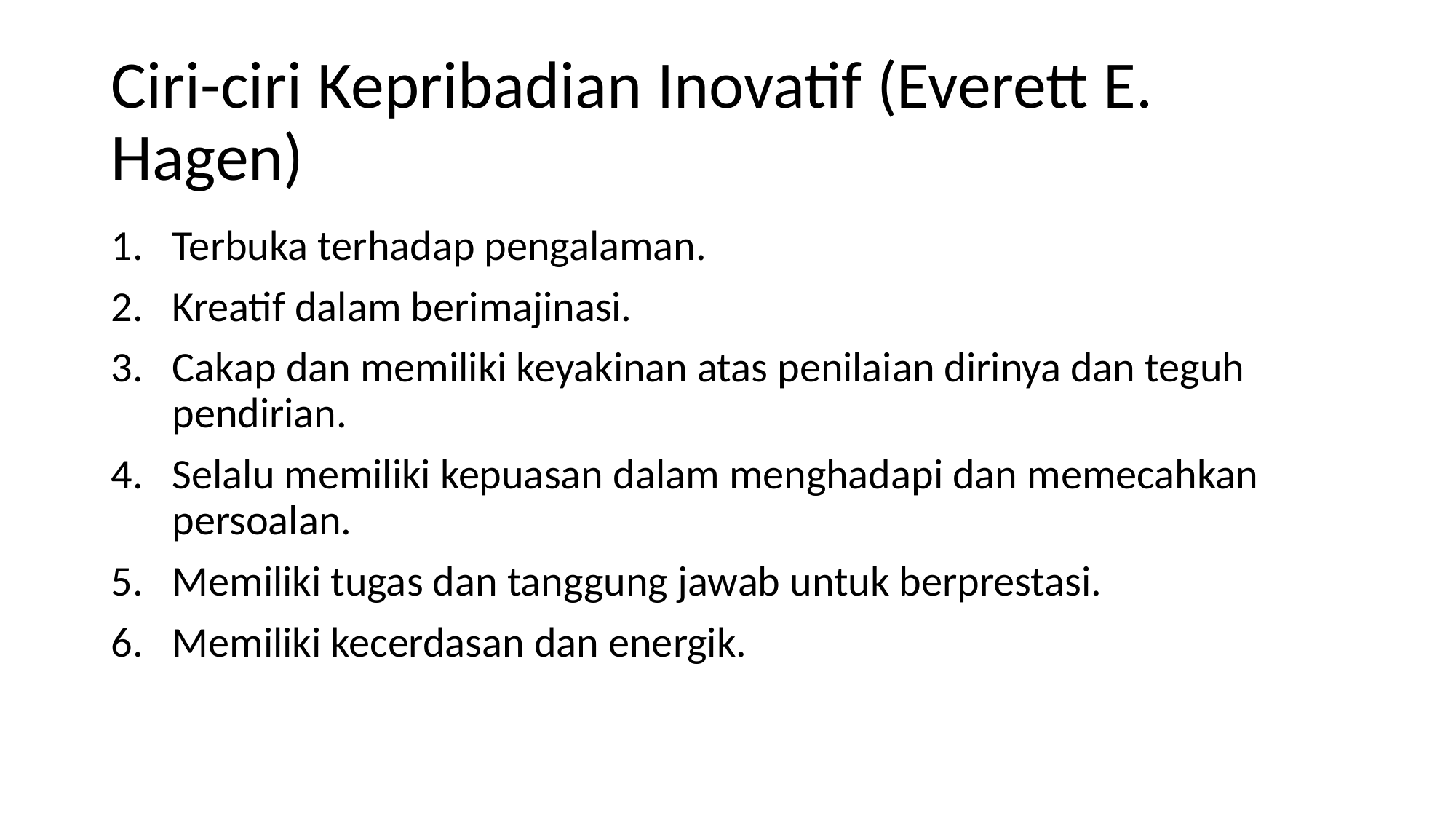

# Ciri-ciri Kepribadian Inovatif (Everett E. Hagen)
Terbuka terhadap pengalaman.
Kreatif dalam berimajinasi.
Cakap dan memiliki keyakinan atas penilaian dirinya dan teguh pendirian.
Selalu memiliki kepuasan dalam menghadapi dan memecahkan persoalan.
Memiliki tugas dan tanggung jawab untuk berprestasi.
Memiliki kecerdasan dan energik.